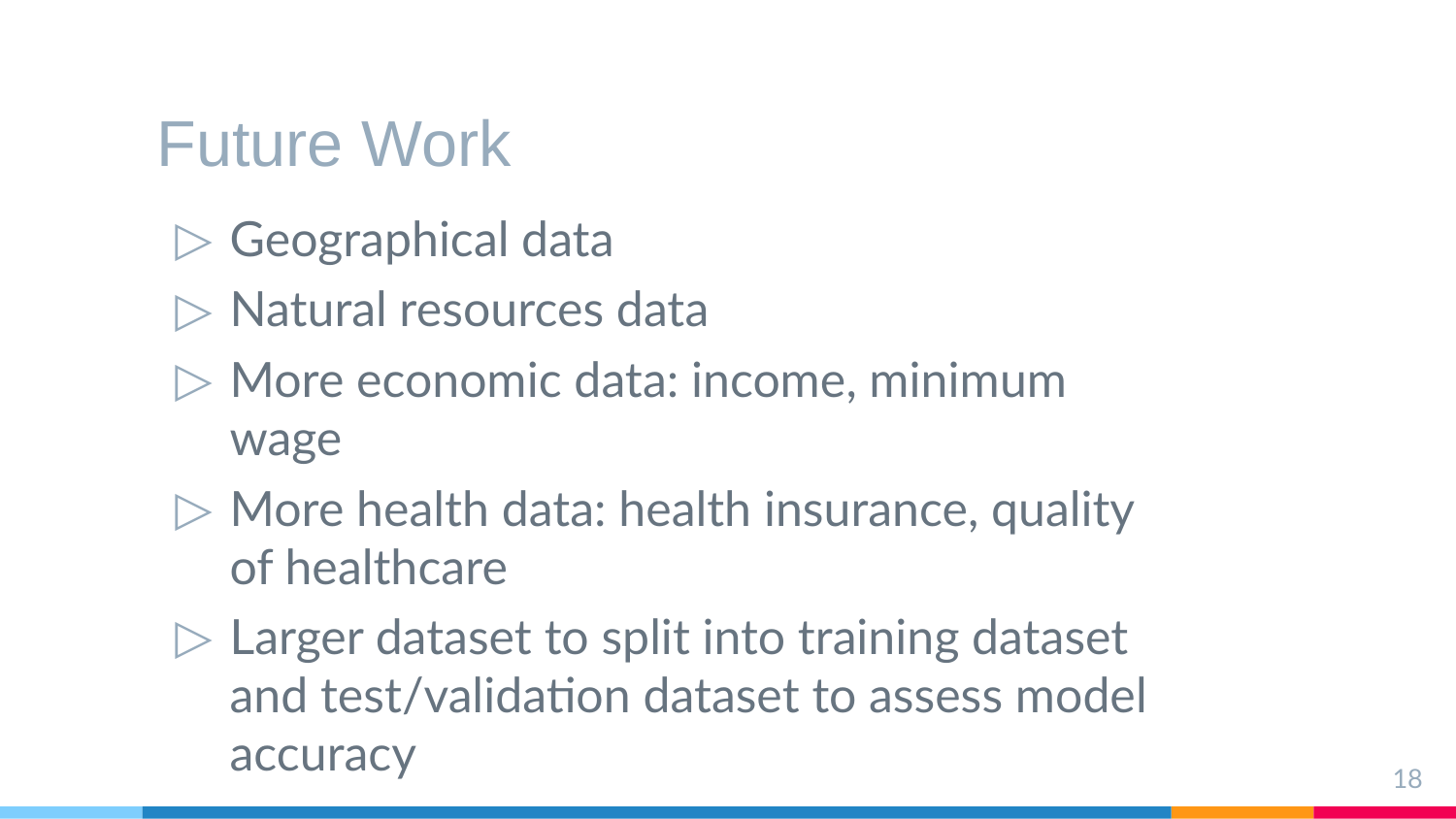

# Future Work
Geographical data
Natural resources data
More economic data: income, minimum wage
More health data: health insurance, quality of healthcare
Larger dataset to split into training dataset and test/validation dataset to assess model accuracy
18